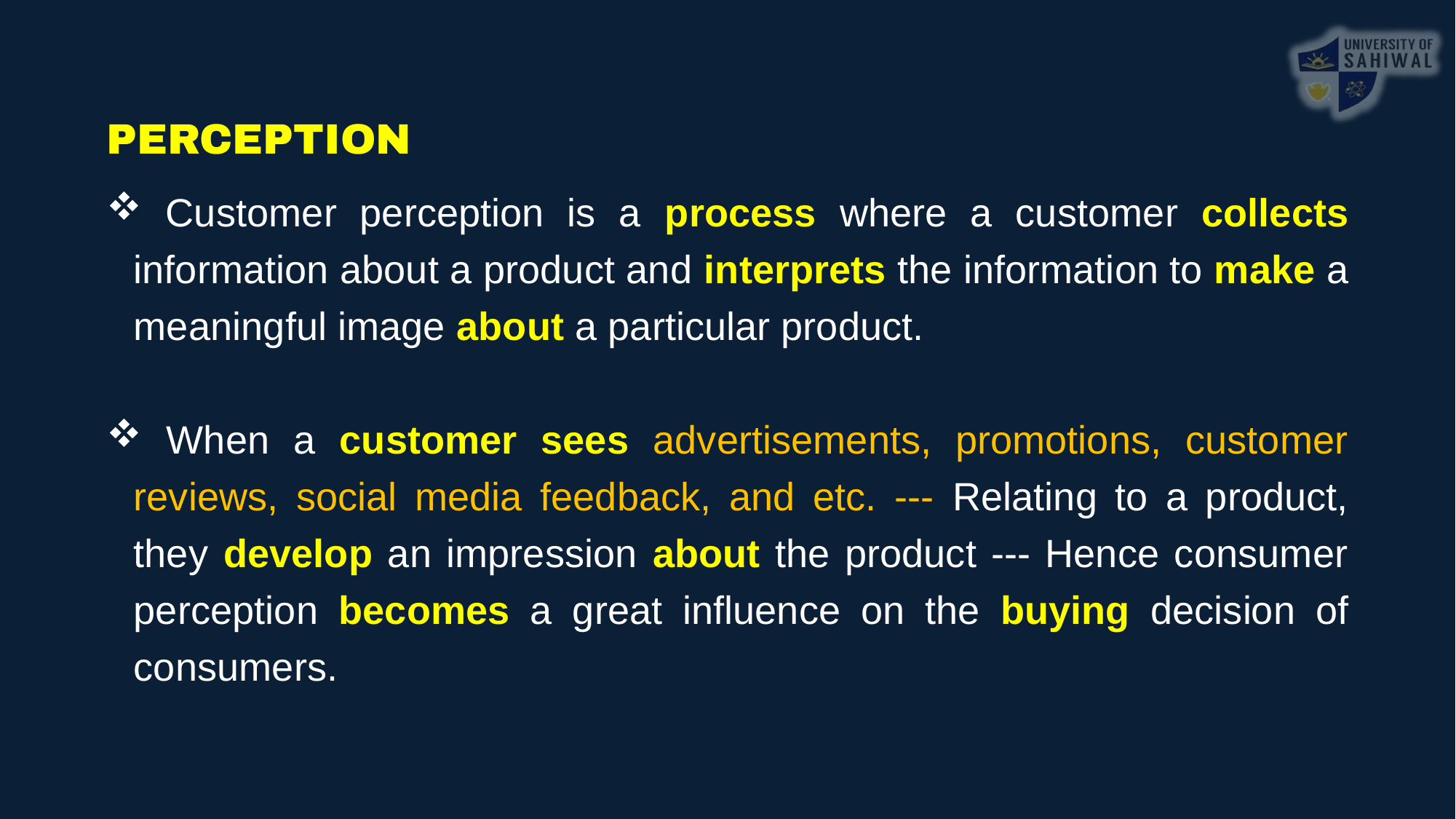

PERCEPTION
 Customer perception is a process where a customer collects information about a product and interprets the information to make a meaningful image about a particular product.

 When a customer sees advertisements, promotions, customer reviews, social media feedback, and etc. --- Relating to a product, they develop an impression about the product --- Hence consumer perception becomes a great influence on the buying decision of consumers.